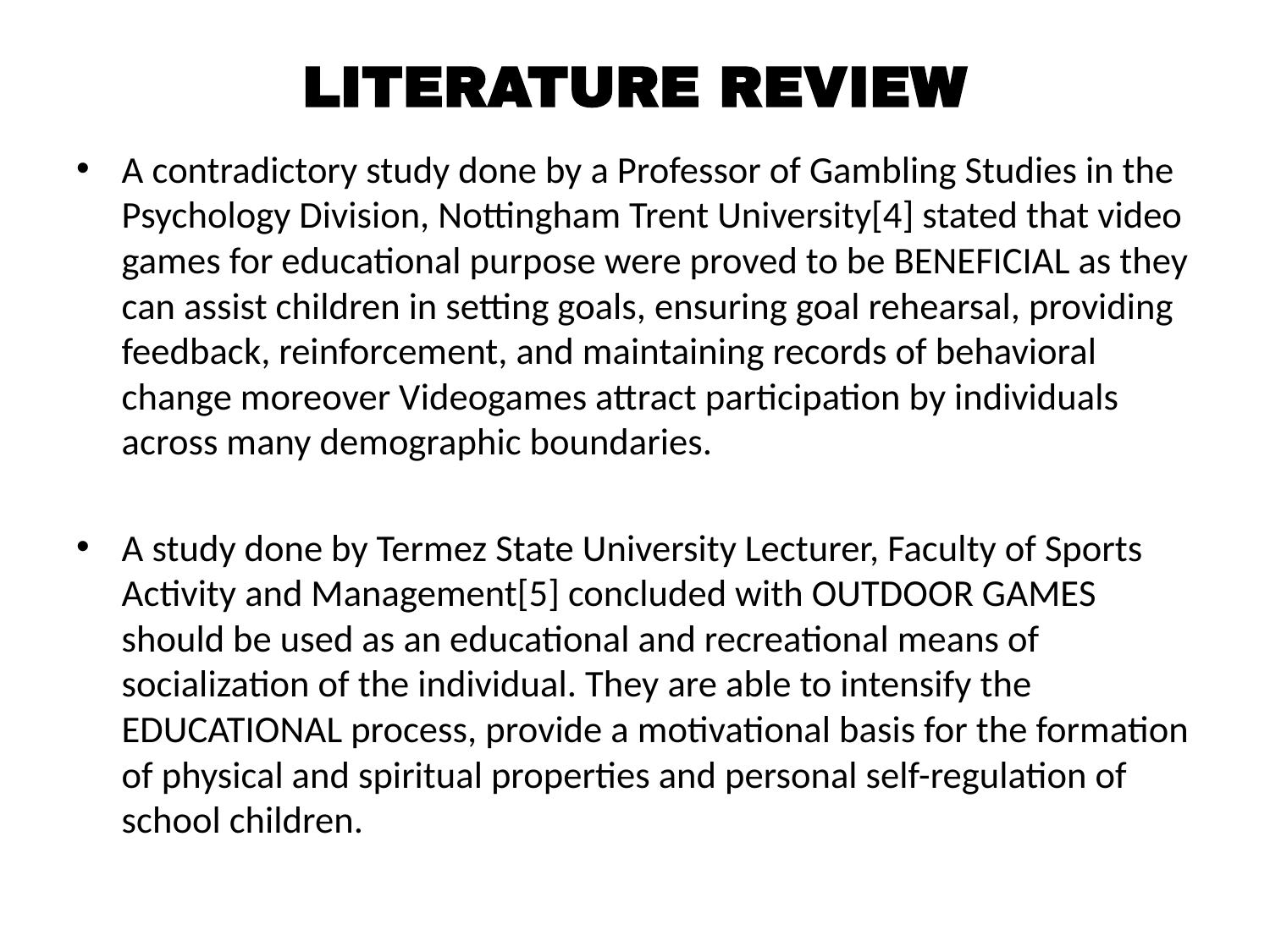

# LITERATURE REVIEW
A contradictory study done by a Professor of Gambling Studies in the Psychology Division, Nottingham Trent University[4] stated that video games for educational purpose were proved to be BENEFICIAL as they can assist children in setting goals, ensuring goal rehearsal, providing feedback, reinforcement, and maintaining records of behavioral change moreover Videogames attract participation by individuals across many demographic boundaries.

A study done by Termez State University Lecturer, Faculty of Sports Activity and Management[5] concluded with OUTDOOR GAMES should be used as an educational and recreational means of socialization of the individual. They are able to intensify the EDUCATIONAL process, provide a motivational basis for the formation of physical and spiritual properties and personal self-regulation of school children.